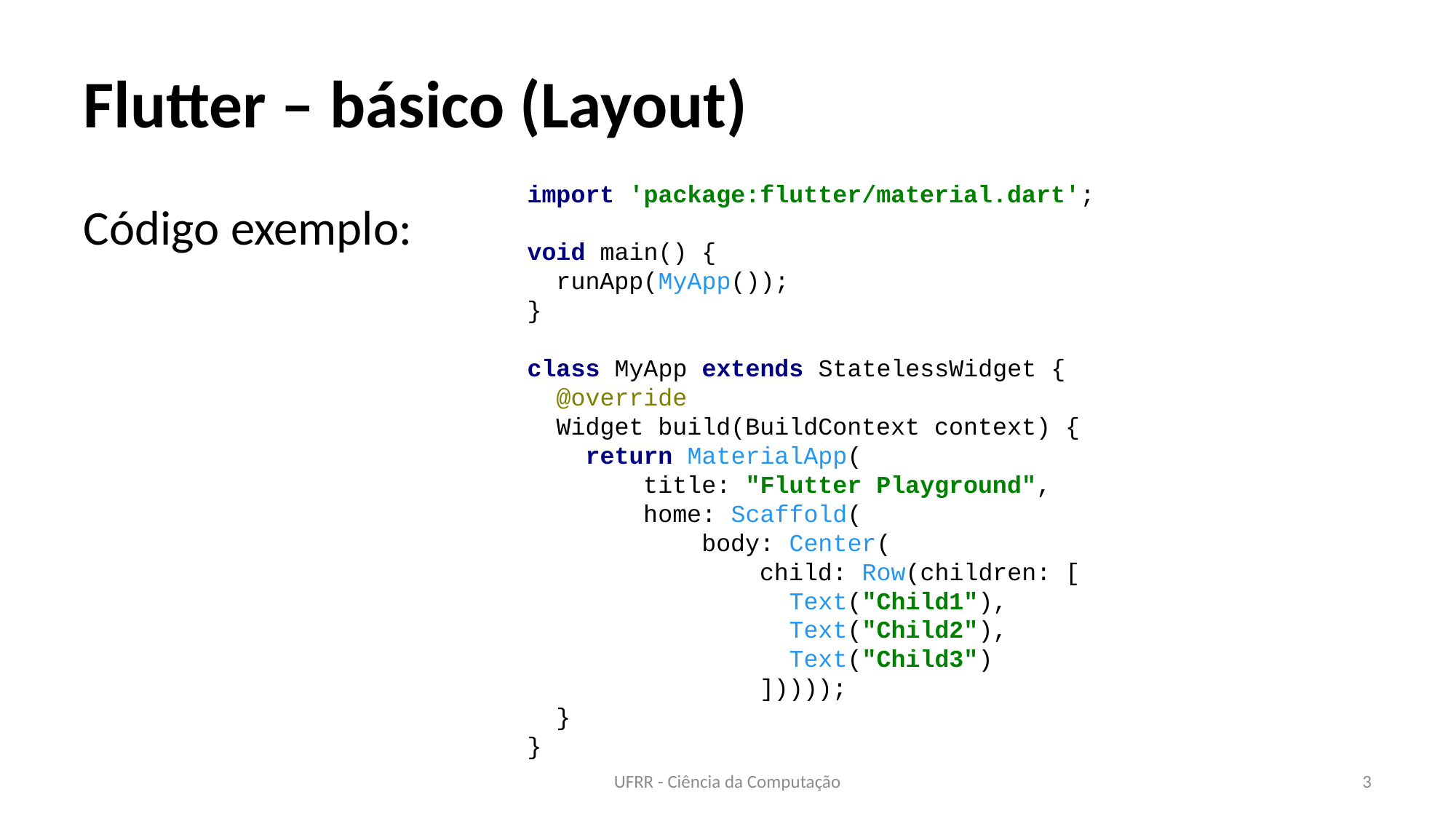

# Flutter – básico (Layout)
import 'package:flutter/material.dart';
void main() {
  runApp(MyApp());
}
class MyApp extends StatelessWidget {
  @override
  Widget build(BuildContext context) {
    return MaterialApp(
        title: "Flutter Playground",
        home: Scaffold(
            body: Center(
                child: Row(children: [
                  Text("Child1"),
                  Text("Child2"),
                  Text("Child3")
                ]))));
  }
}
Código exemplo:

UFRR - Ciência da Computação
3